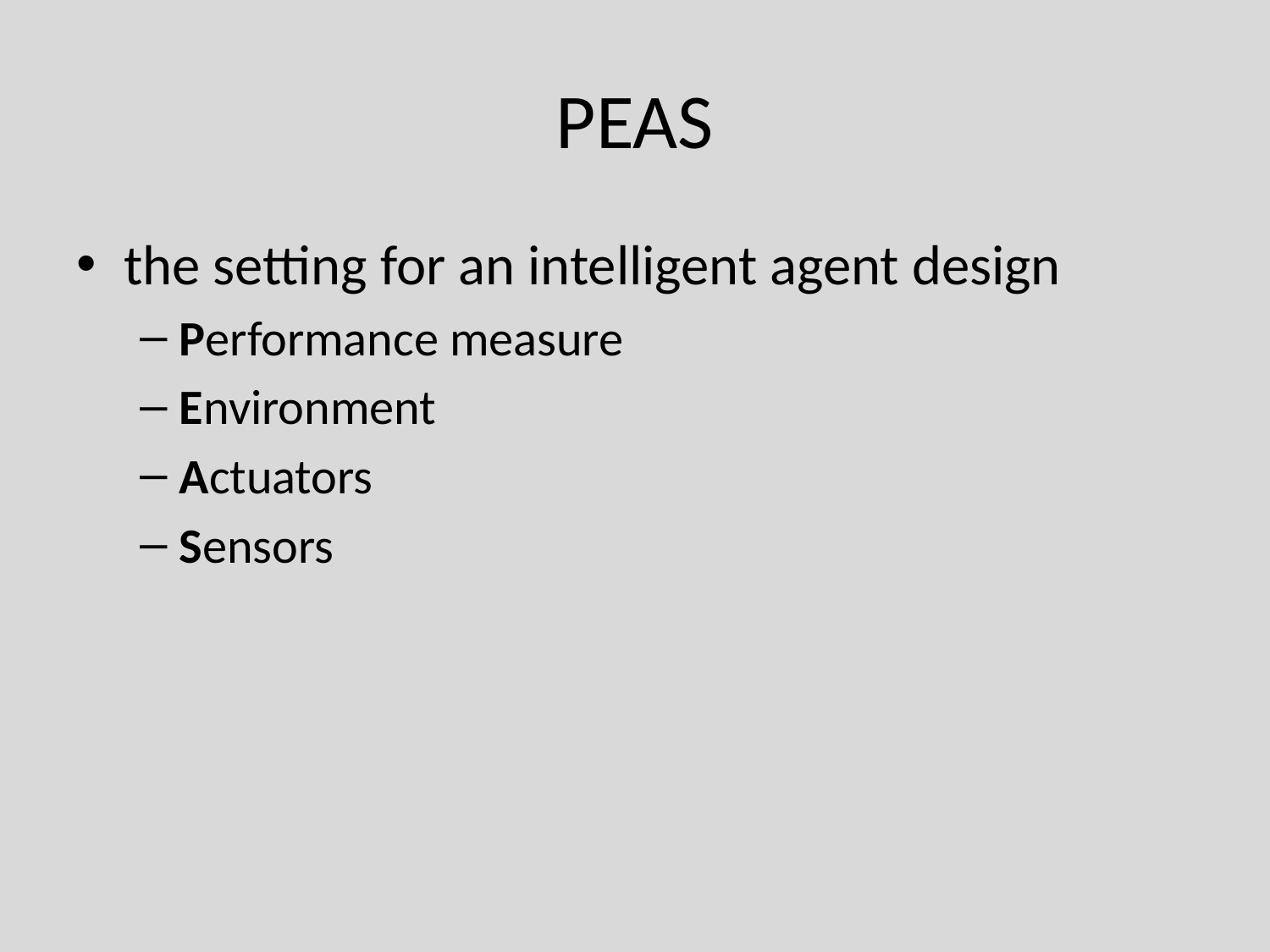

# PEAS
the setting for an intelligent agent design
Performance measure
Environment
Actuators
Sensors